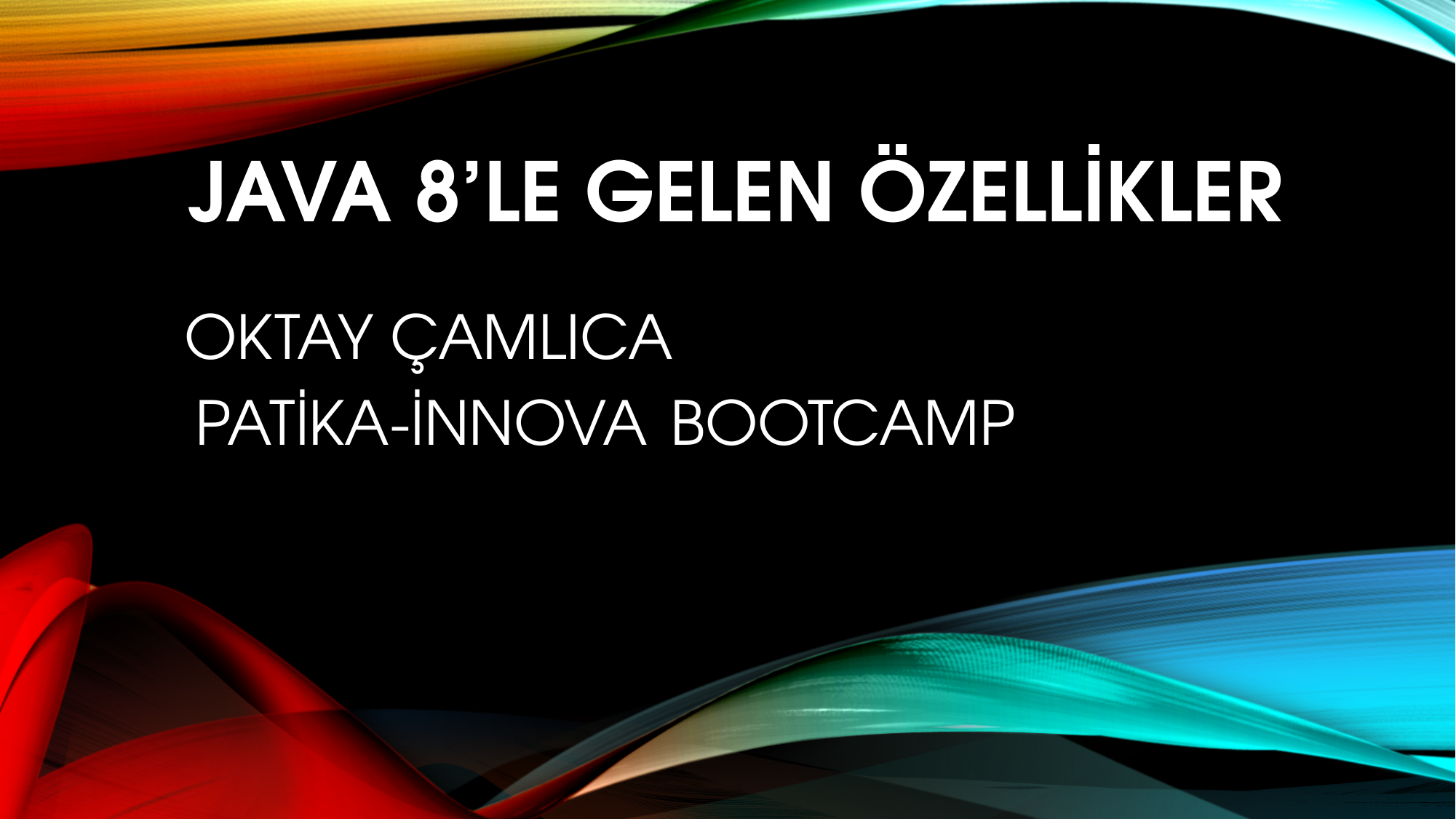

JAVA 8’LE GELEN ÖZELLİKLER
OKTAY ÇAMLICA
PATİKA-İNNOVA BOOTCAMP